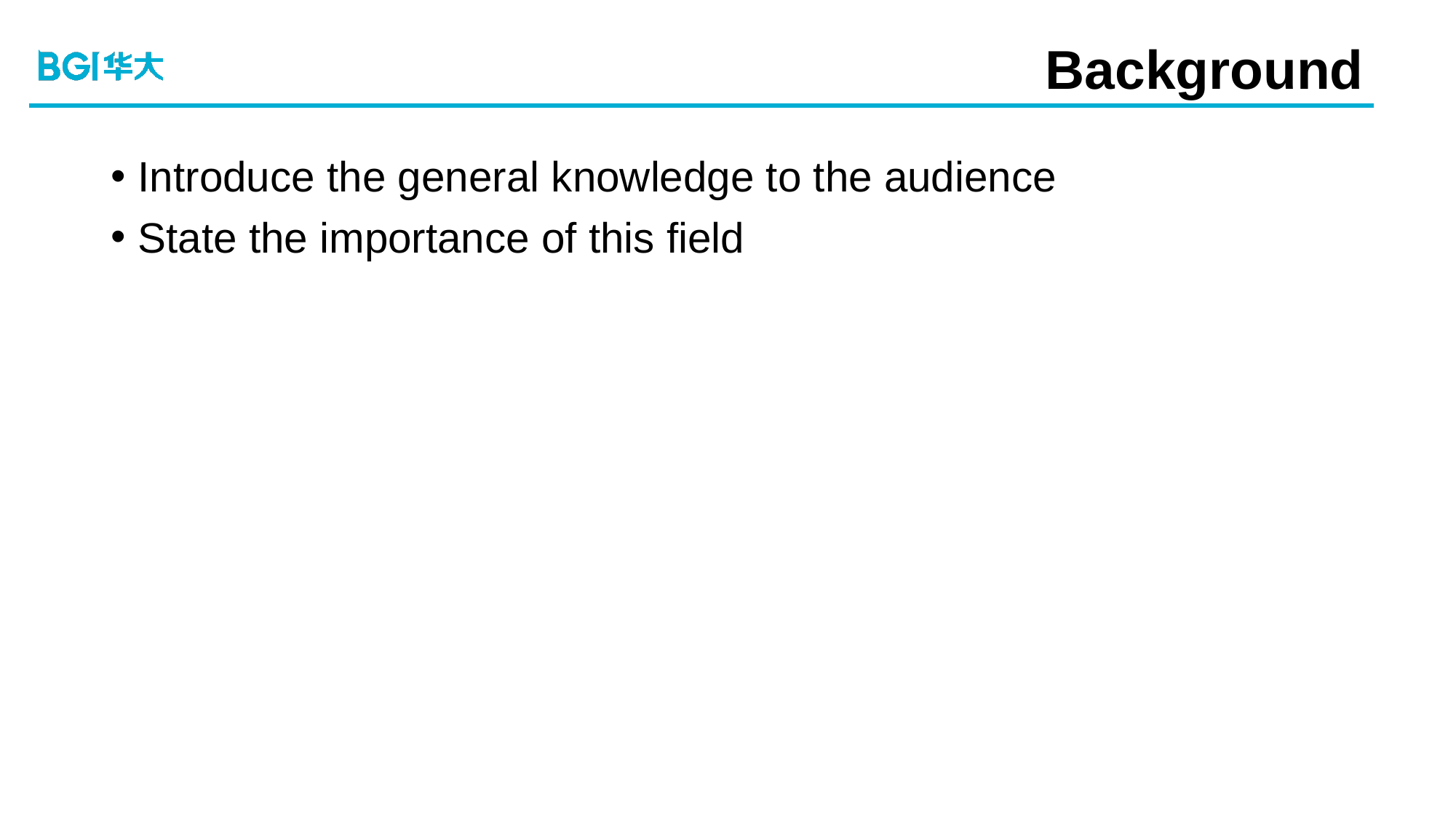

# Background
Introduce the general knowledge to the audience
State the importance of this field